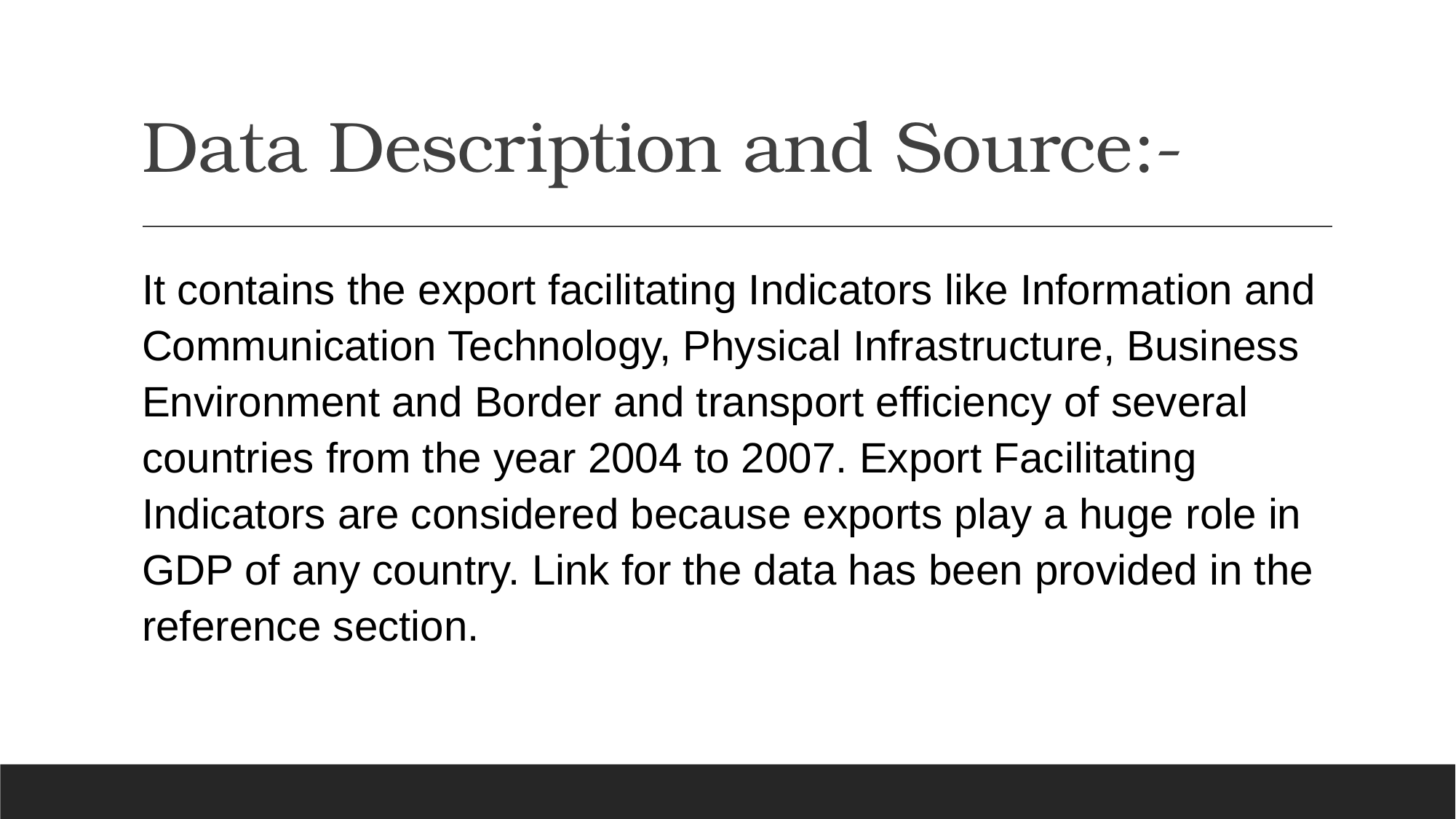

# Data Description and Source:-
It contains the export facilitating Indicators like Information and Communication Technology, Physical Infrastructure, Business Environment and Border and transport efficiency of several countries from the year 2004 to 2007. Export Facilitating Indicators are considered because exports play a huge role in GDP of any country. Link for the data has been provided in the reference section.